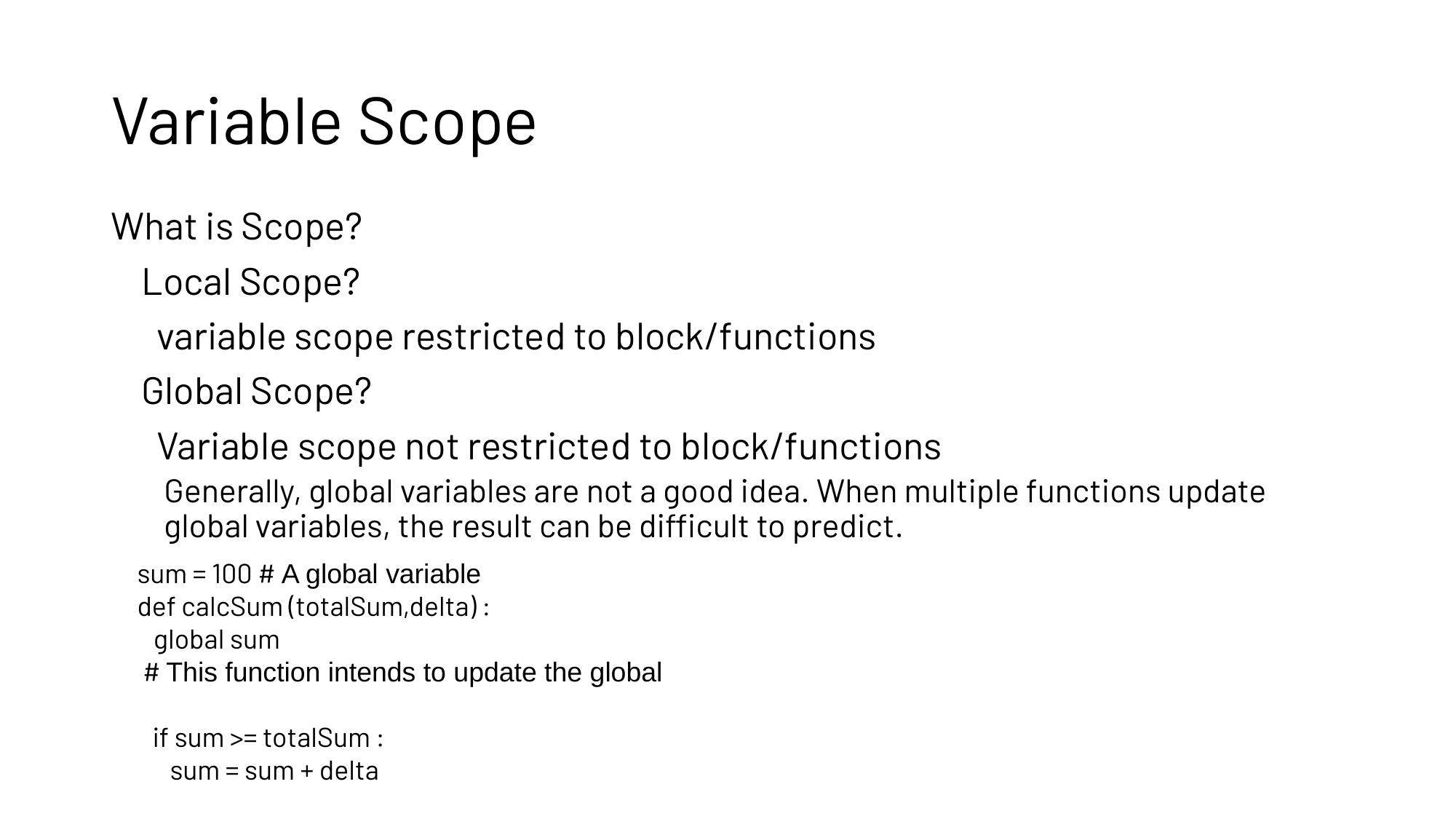

# Variable Scope
What is Scope?
    Local Scope?
      variable scope restricted to block/functions
    Global Scope?
      Variable scope not restricted to block/functions
Generally, global variables are not a good idea. When multiple functions update global variables, the result can be difficult to predict.

sum = 100 # A global variable
def calcSum (totalSum,delta) :
   global sum
 # This function intends to update the global
  if sum >= totalSum :
      sum = sum + delta